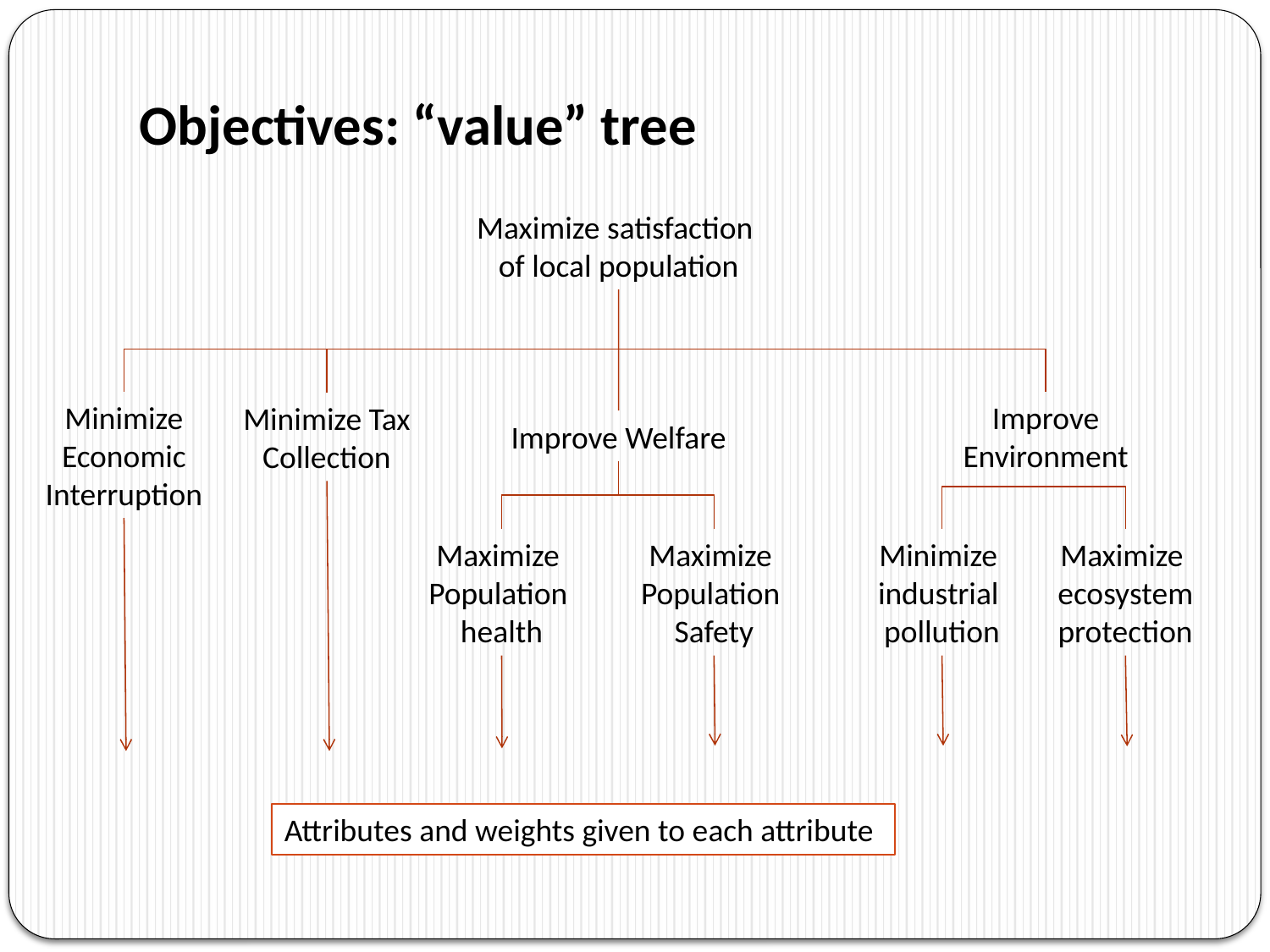

# Objectives: “value” tree
Maximize satisfaction
of local population
Minimize
Economic
Interruption
Improve
Environment
Minimize Tax
Collection
Improve Welfare
Maximize
Population
health
Maximize
Population
Safety
Minimize
industrial
pollution
Maximize
ecosystem
protection
Attributes and weights given to each attribute